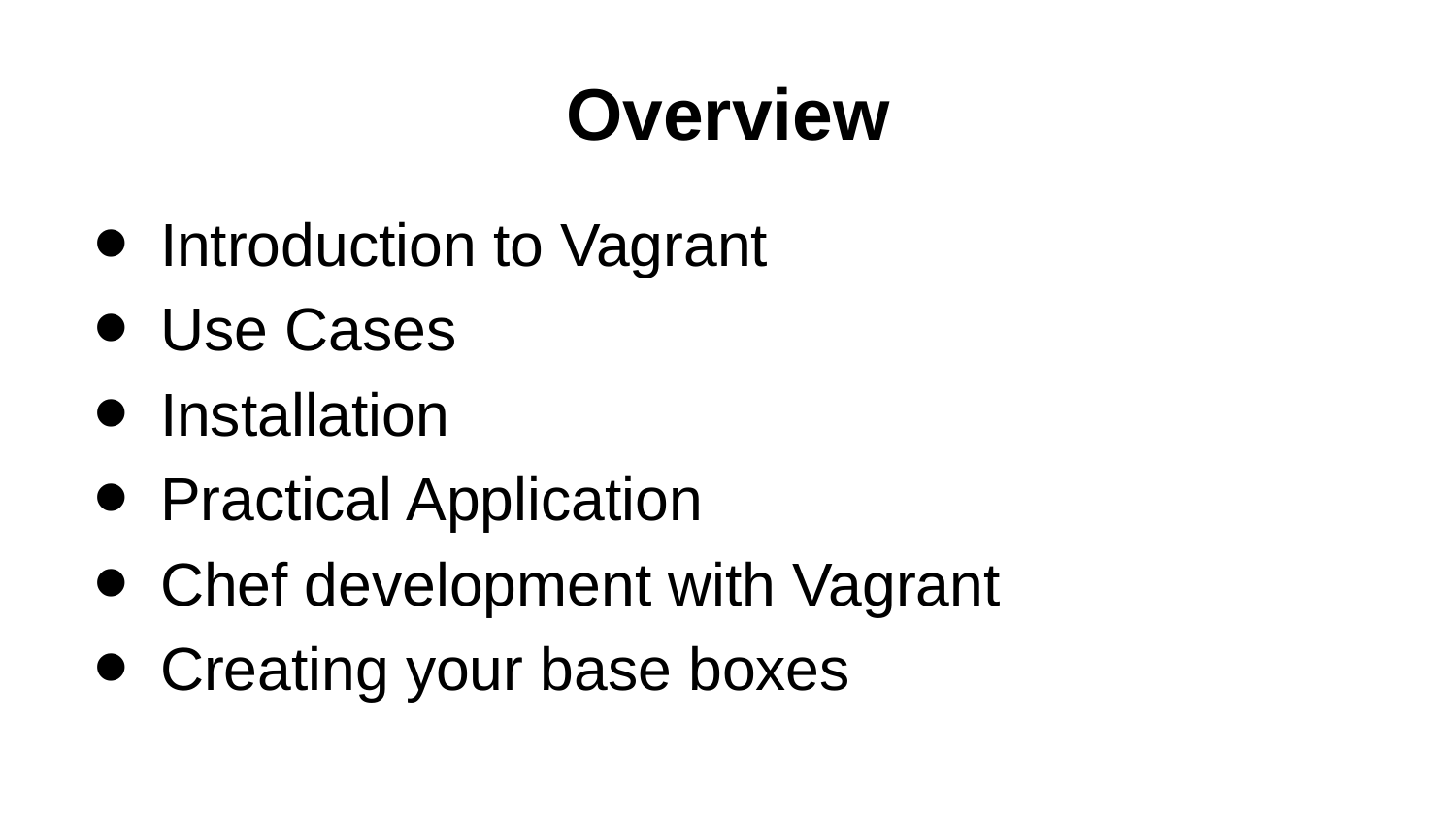

# Overview
Introduction to Vagrant
Use Cases
Installation
Practical Application
Chef development with Vagrant
Creating your base boxes